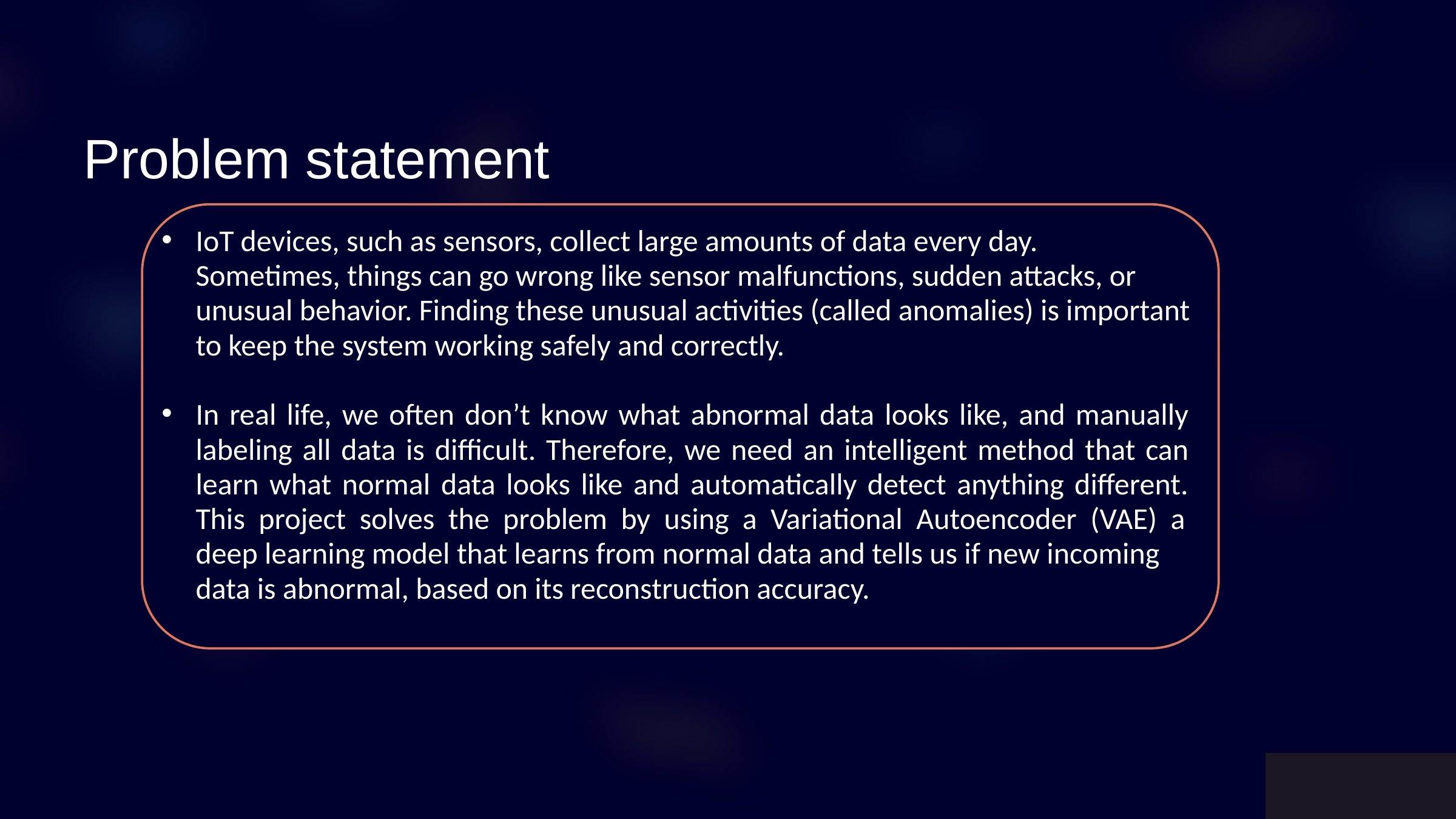

Problem statement

IoT devices, such as sensors, collect large amounts of data every day.
     Sometimes, things can go wrong like sensor malfunctions, sudden attacks, or
     unusual behavior. Finding these unusual activities (called anomalies) is important
     to keep the system working safely and correctly.

In real life, we often don’t know what abnormal data looks like, and manually
labeling all data is difficult. Therefore, we need an intelligent method that can
learn what normal data looks like and automatically detect anything different.
This project solves the problem by using a Variational Autoencoder (VAE) a
deep learning model that learns from normal data and tells us if new incoming
     data is abnormal, based on its reconstruction accuracy.